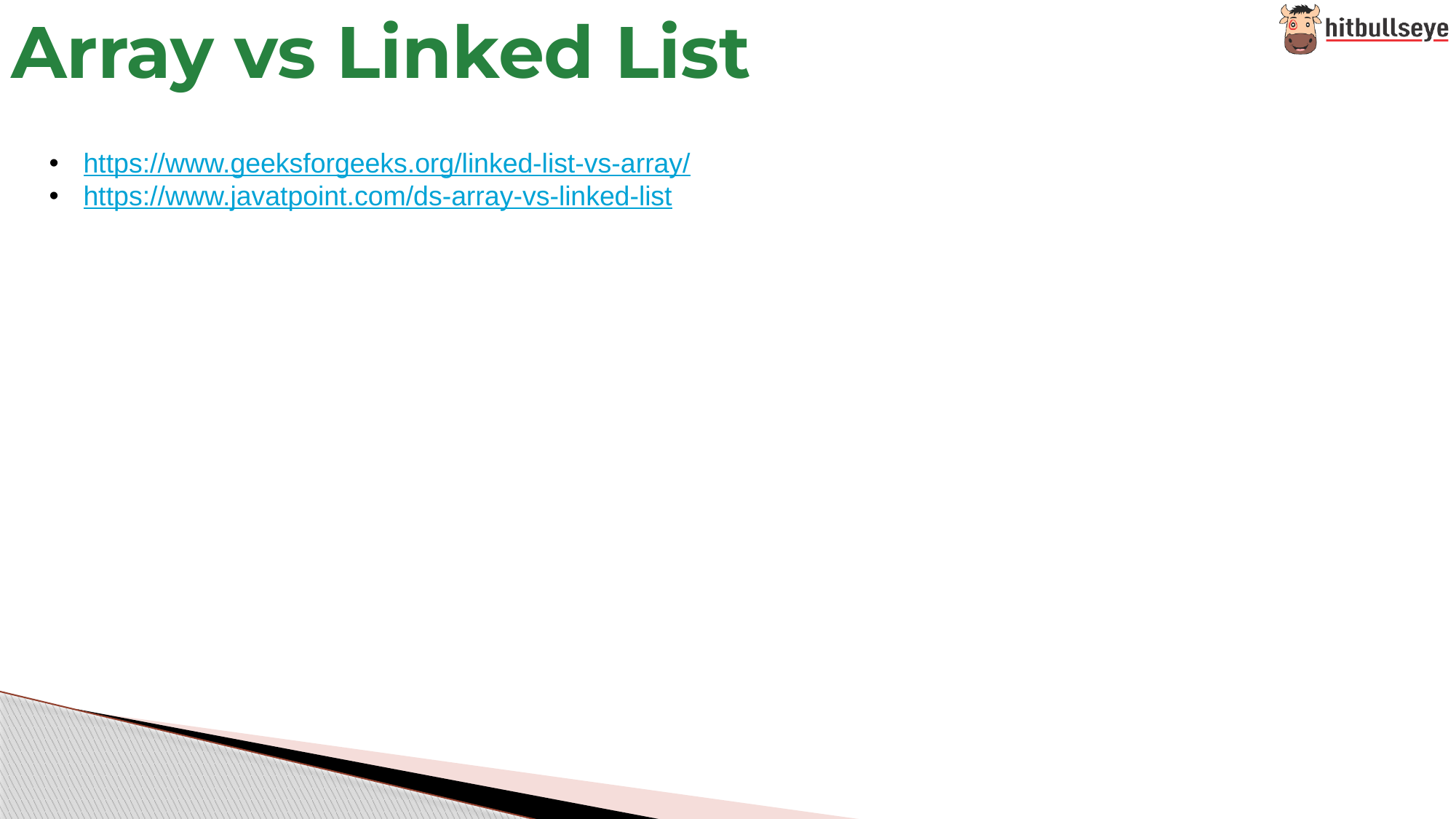

# Array vs Linked List
https://www.geeksforgeeks.org/linked-list-vs-array/
https://www.javatpoint.com/ds-array-vs-linked-list